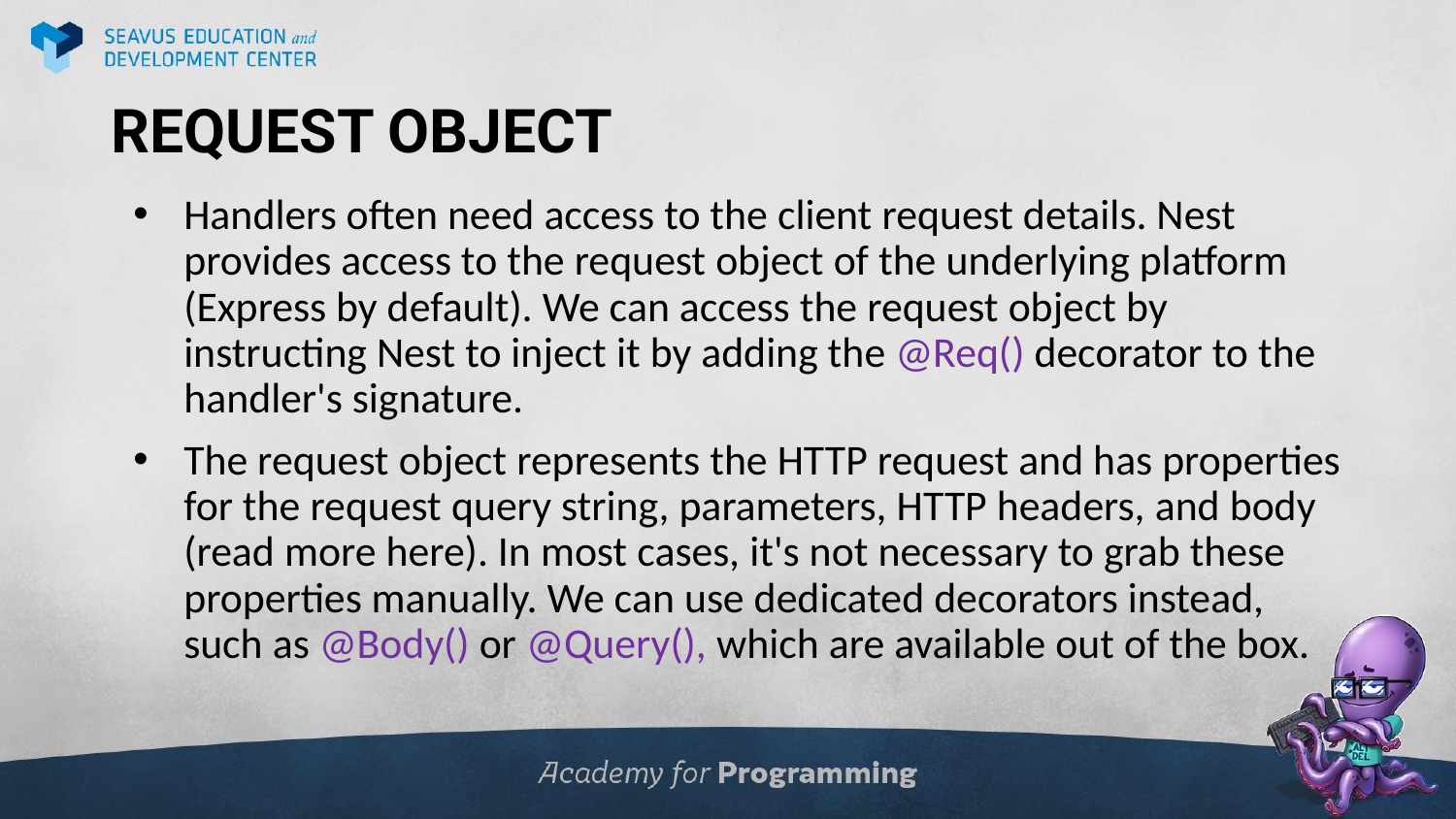

# REQUEST OBJECT
Handlers often need access to the client request details. Nest provides access to the request object of the underlying platform (Express by default). We can access the request object by instructing Nest to inject it by adding the @Req() decorator to the handler's signature.
The request object represents the HTTP request and has properties for the request query string, parameters, HTTP headers, and body (read more here). In most cases, it's not necessary to grab these properties manually. We can use dedicated decorators instead, such as @Body() or @Query(), which are available out of the box.